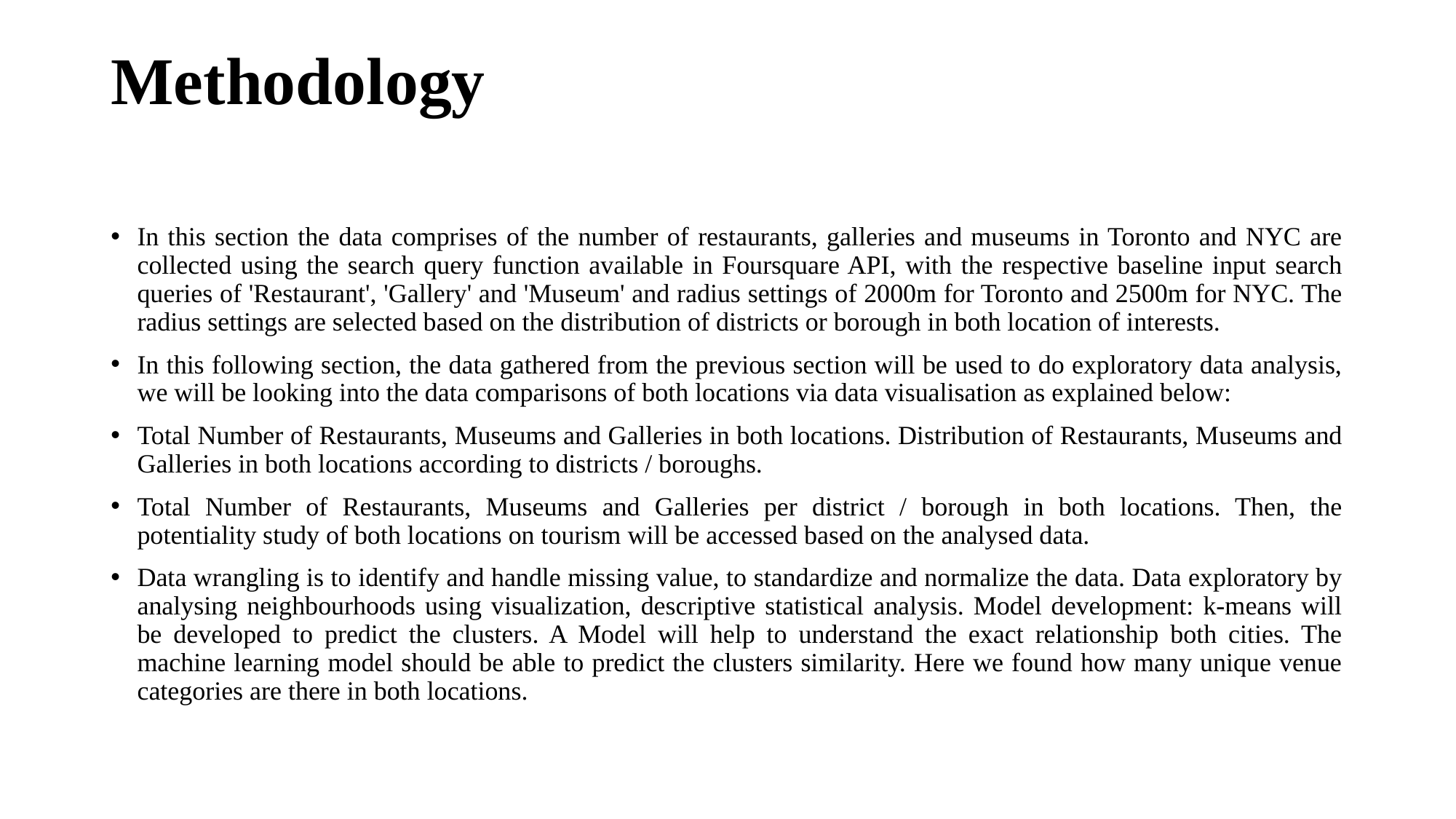

# Methodology
In this section the data comprises of the number of restaurants, galleries and museums in Toronto and NYC are collected using the search query function available in Foursquare API, with the respective baseline input search queries of 'Restaurant', 'Gallery' and 'Museum' and radius settings of 2000m for Toronto and 2500m for NYC. The radius settings are selected based on the distribution of districts or borough in both location of interests.
In this following section, the data gathered from the previous section will be used to do exploratory data analysis, we will be looking into the data comparisons of both locations via data visualisation as explained below:
Total Number of Restaurants, Museums and Galleries in both locations. Distribution of Restaurants, Museums and Galleries in both locations according to districts / boroughs.
Total Number of Restaurants, Museums and Galleries per district / borough in both locations. Then, the potentiality study of both locations on tourism will be accessed based on the analysed data.
Data wrangling is to identify and handle missing value, to standardize and normalize the data. Data exploratory by analysing neighbourhoods using visualization, descriptive statistical analysis. Model development: k-means will be developed to predict the clusters. A Model will help to understand the exact relationship both cities. The machine learning model should be able to predict the clusters similarity. Here we found how many unique venue categories are there in both locations.